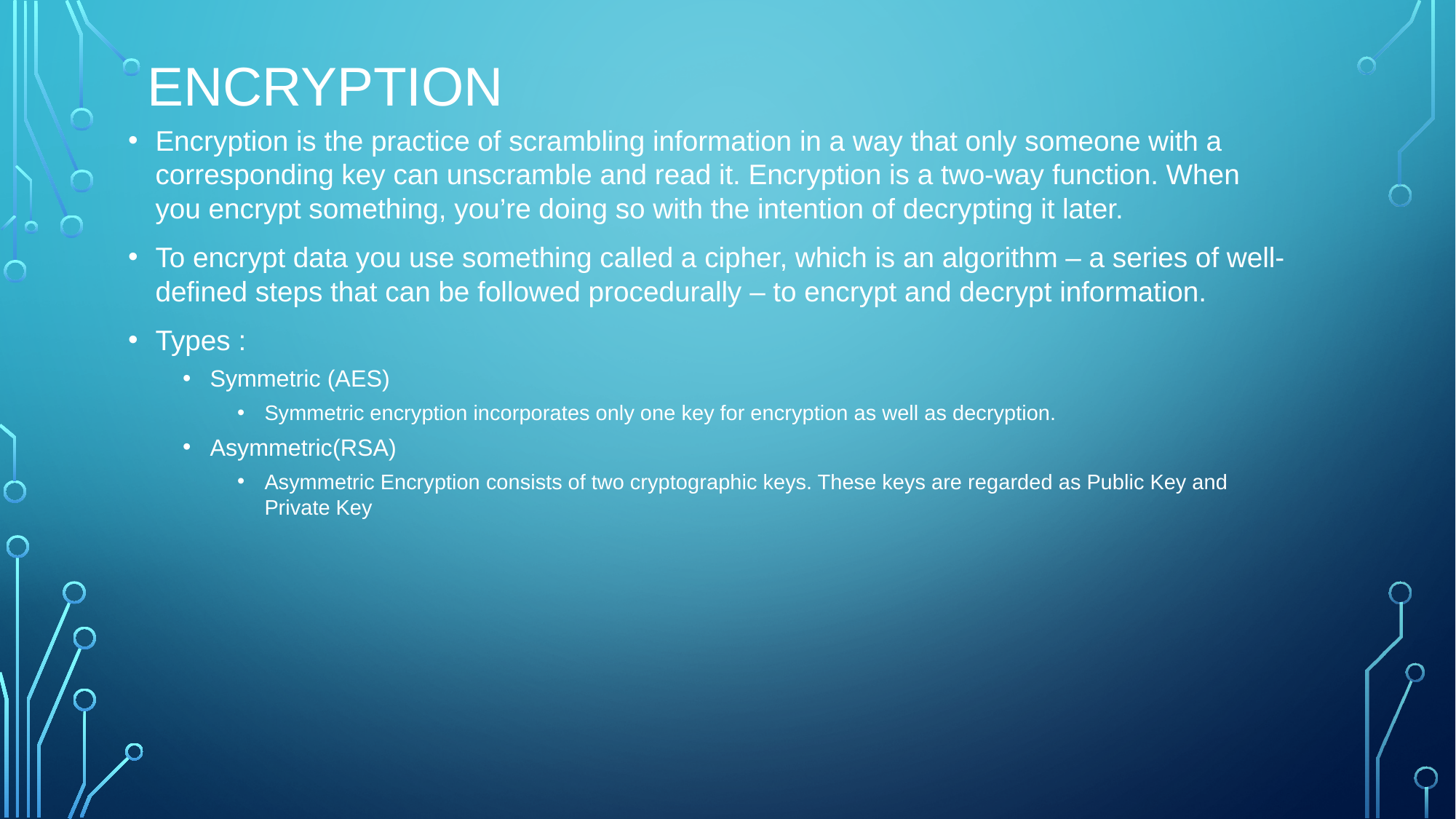

# ENCRYPTION
Encryption is the practice of scrambling information in a way that only someone with a corresponding key can unscramble and read it. Encryption is a two-way function. When you encrypt something, you’re doing so with the intention of decrypting it later.
To encrypt data you use something called a cipher, which is an algorithm – a series of well-defined steps that can be followed procedurally – to encrypt and decrypt information.
Types :
Symmetric (AES)
Symmetric encryption incorporates only one key for encryption as well as decryption.
Asymmetric(RSA)
Asymmetric Encryption consists of two cryptographic keys. These keys are regarded as Public Key and Private Key